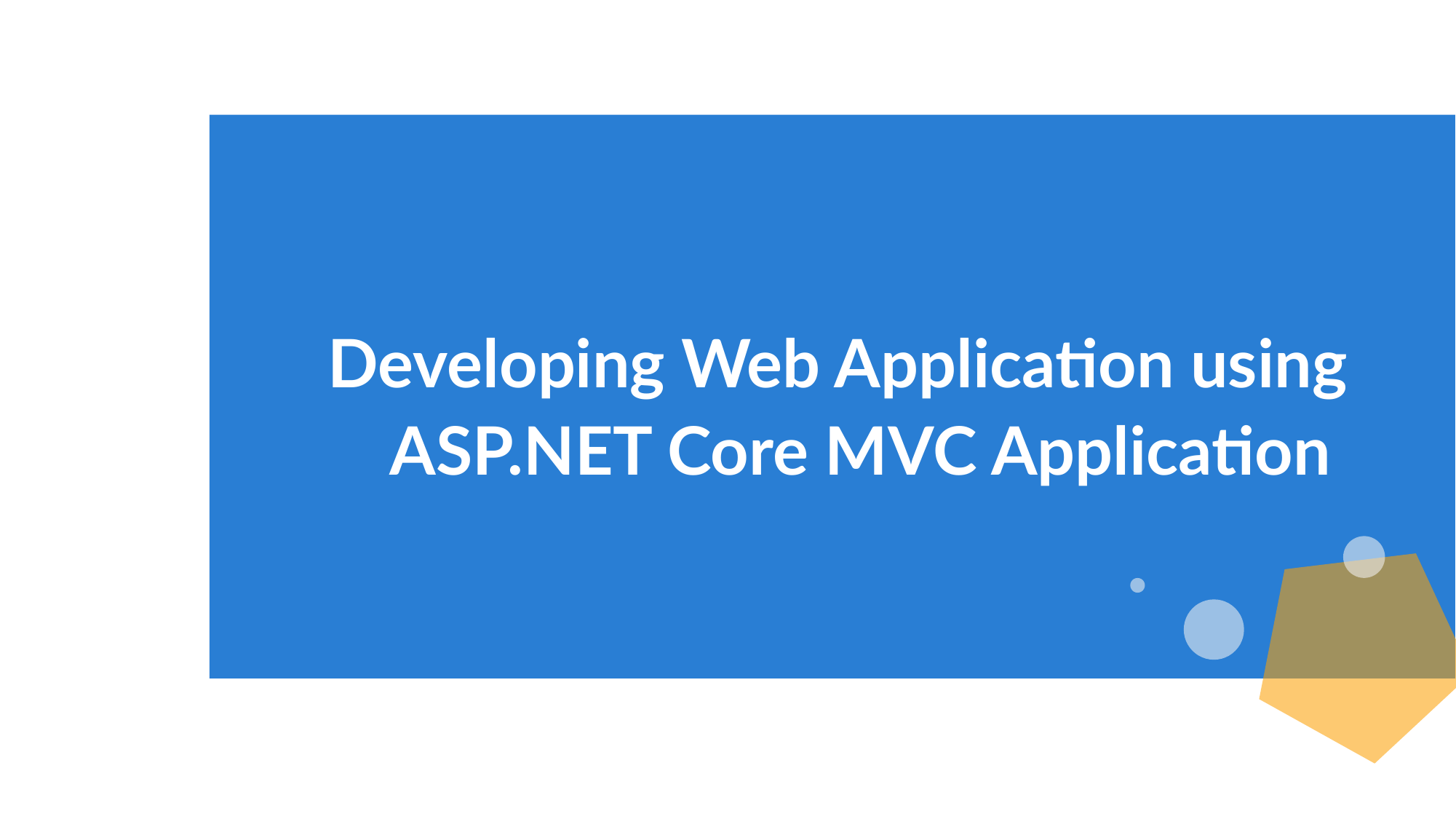

Developing Web Application using ASP.NET Core MVC Application